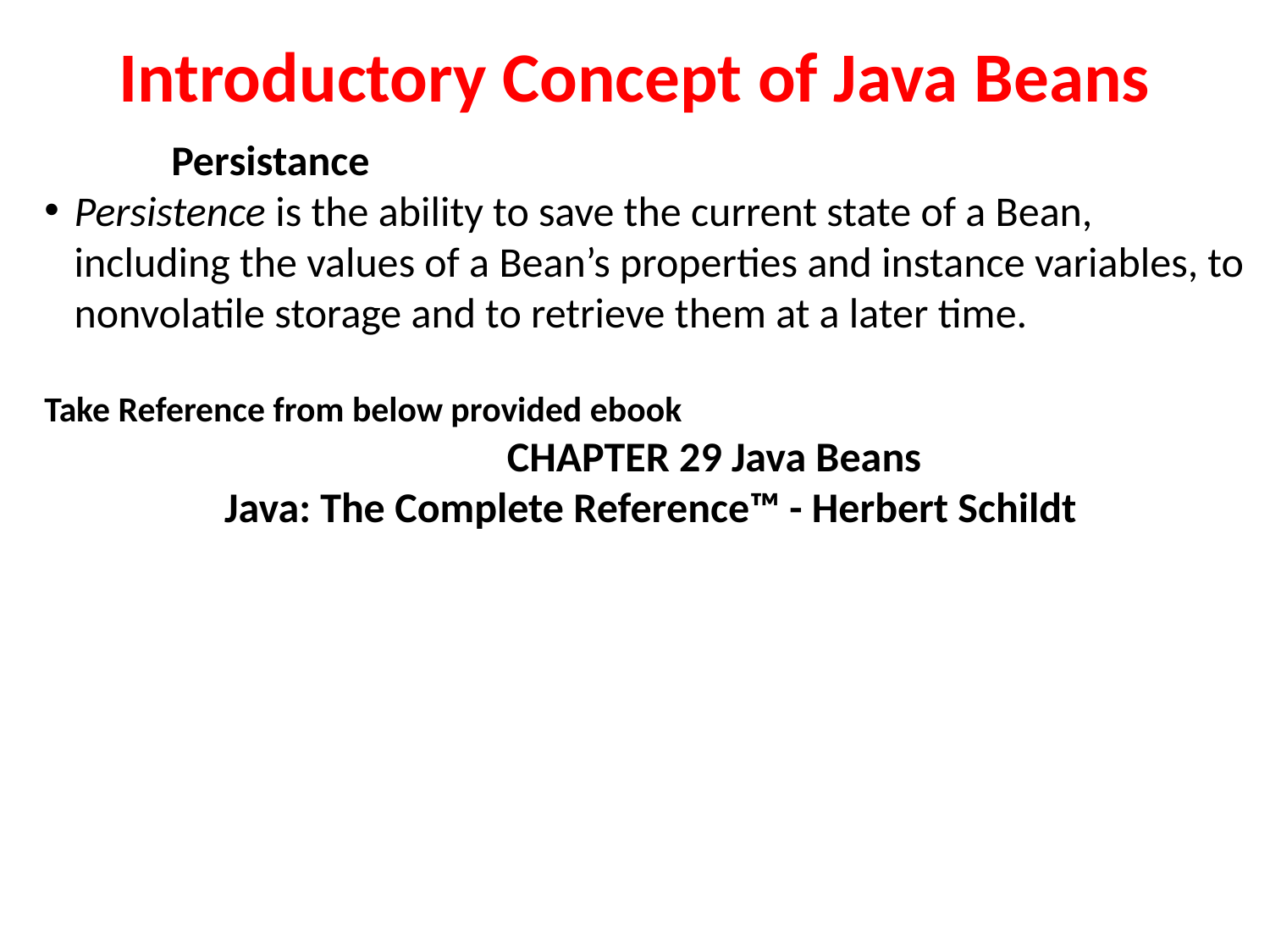

Introductory Concept of Java Beans
	Persistance
Persistence is the ability to save the current state of a Bean, including the values of a Bean’s properties and instance variables, to nonvolatile storage and to retrieve them at a later time.

Take Reference from below provided ebook
	CHAPTER 29 Java Beans
Java: The Complete Reference™ - Herbert Schildt